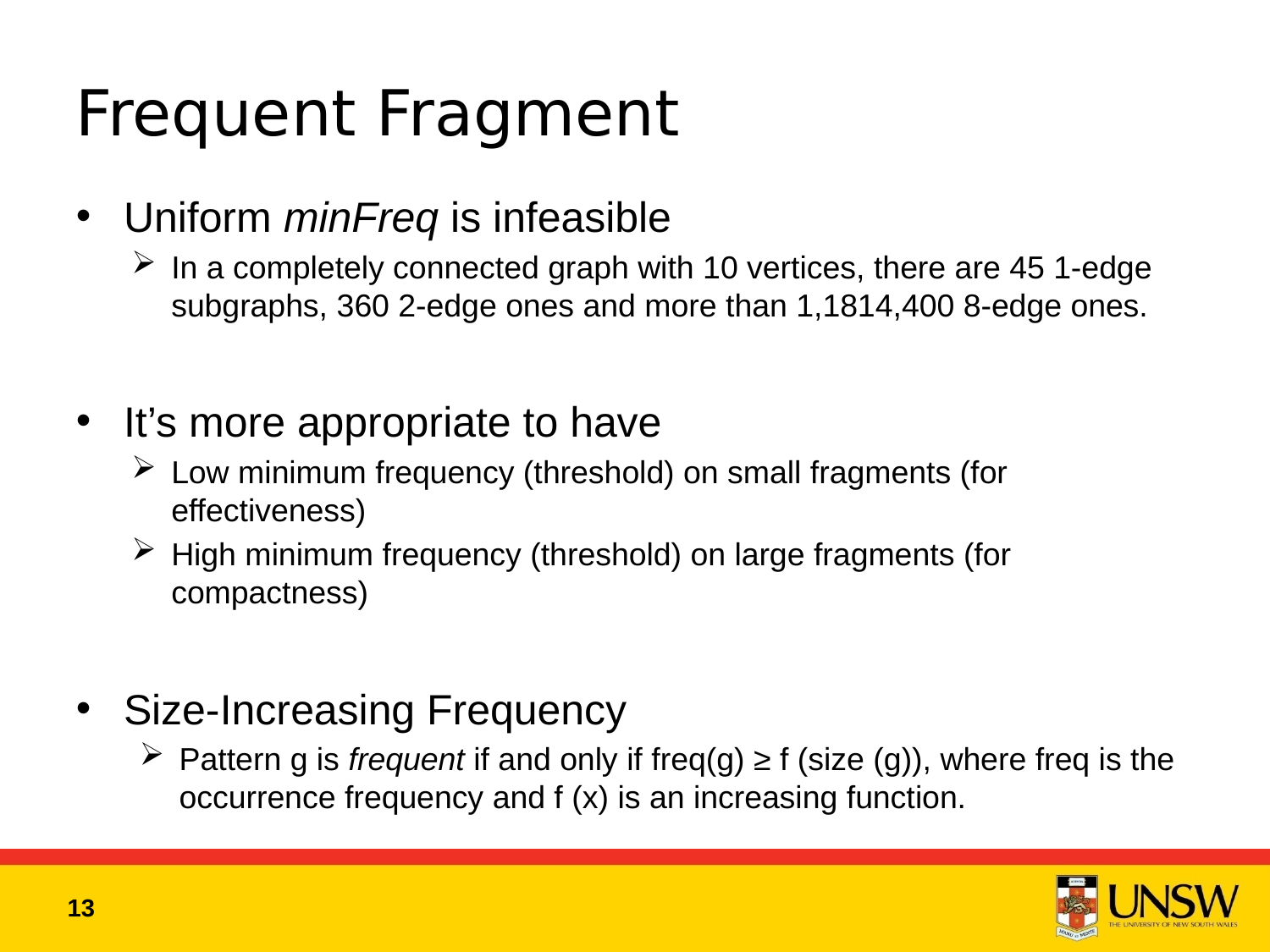

# Frequent Fragment
Uniform minFreq is infeasible
In a completely connected graph with 10 vertices, there are 45 1-edge subgraphs, 360 2-edge ones and more than 1,1814,400 8-edge ones.

It’s more appropriate to have
Low minimum frequency (threshold) on small fragments (for effectiveness)
High minimum frequency (threshold) on large fragments (for compactness)

Size-Increasing Frequency
Pattern g is frequent if and only if freq(g) ≥ f (size (g)), where freq is the occurrence frequency and f (x) is an increasing function.